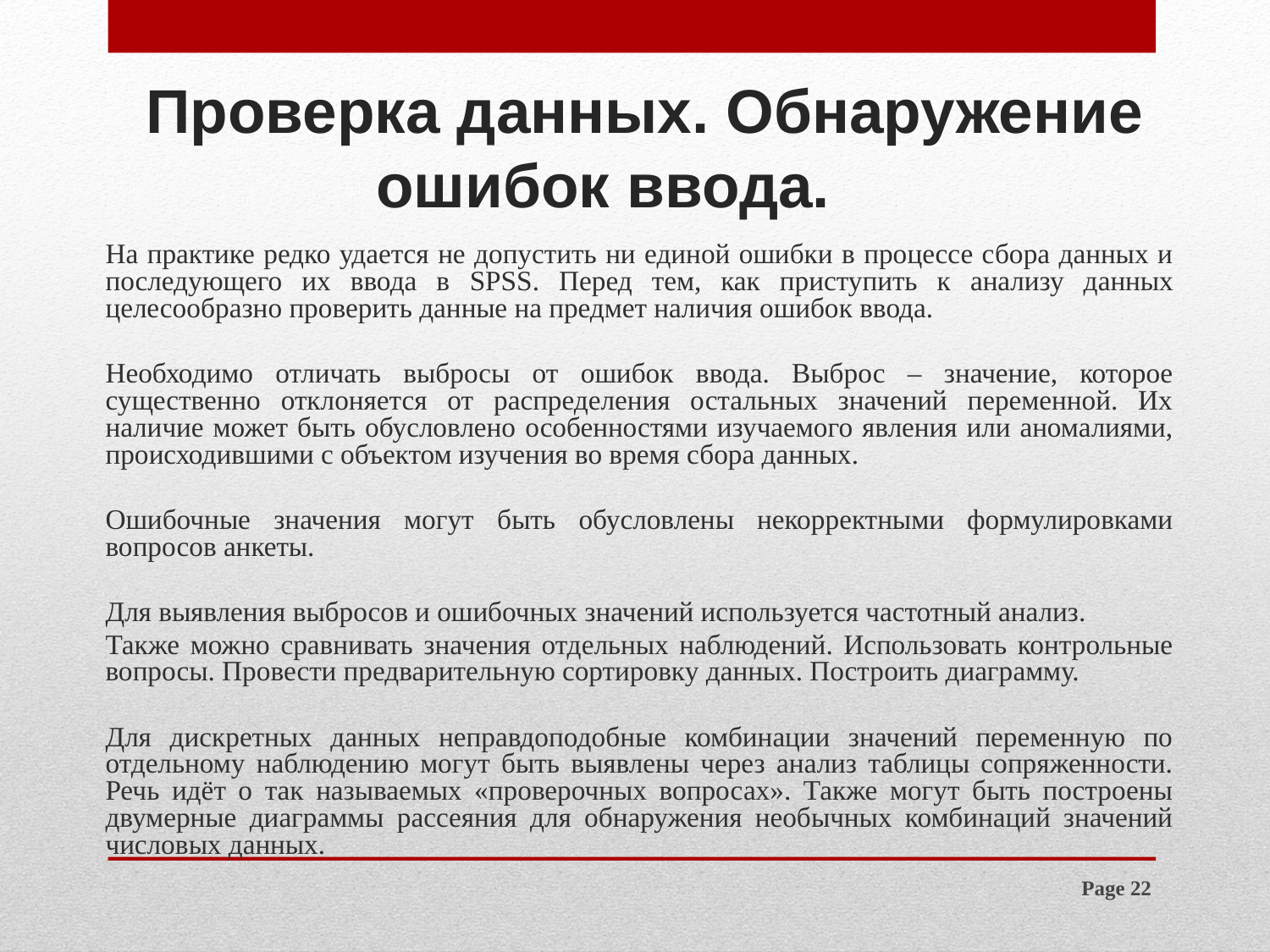

# Проверка данных. Обнаружение ошибок ввода.
	На практике редко удается не допустить ни единой ошибки в процессе сбора данных и последующего их ввода в SPSS. Перед тем, как приступить к анализу данных целесообразно проверить данные на предмет наличия ошибок ввода.

	Необходимо отличать выбросы от ошибок ввода. Выброс – значение, которое существенно отклоняется от распределения остальных значений переменной. Их наличие может быть обусловлено особенностями изучаемого явления или аномалиями, происходившими с объектом изучения во время сбора данных.

	Ошибочные значения могут быть обусловлены некорректными формулировками вопросов анкеты.

	Для выявления выбросов и ошибочных значений используется частотный анализ.
	Также можно сравнивать значения отдельных наблюдений. Использовать контрольные вопросы. Провести предварительную сортировку данных. Построить диаграмму.

	Для дискретных данных неправдоподобные комбинации значений переменную по отдельному наблюдению могут быть выявлены через анализ таблицы сопряженности. Речь идёт о так называемых «проверочных вопросах». Также могут быть построены двумерные диаграммы рассеяния для обнаружения необычных комбинаций значений числовых данных.
Page 22